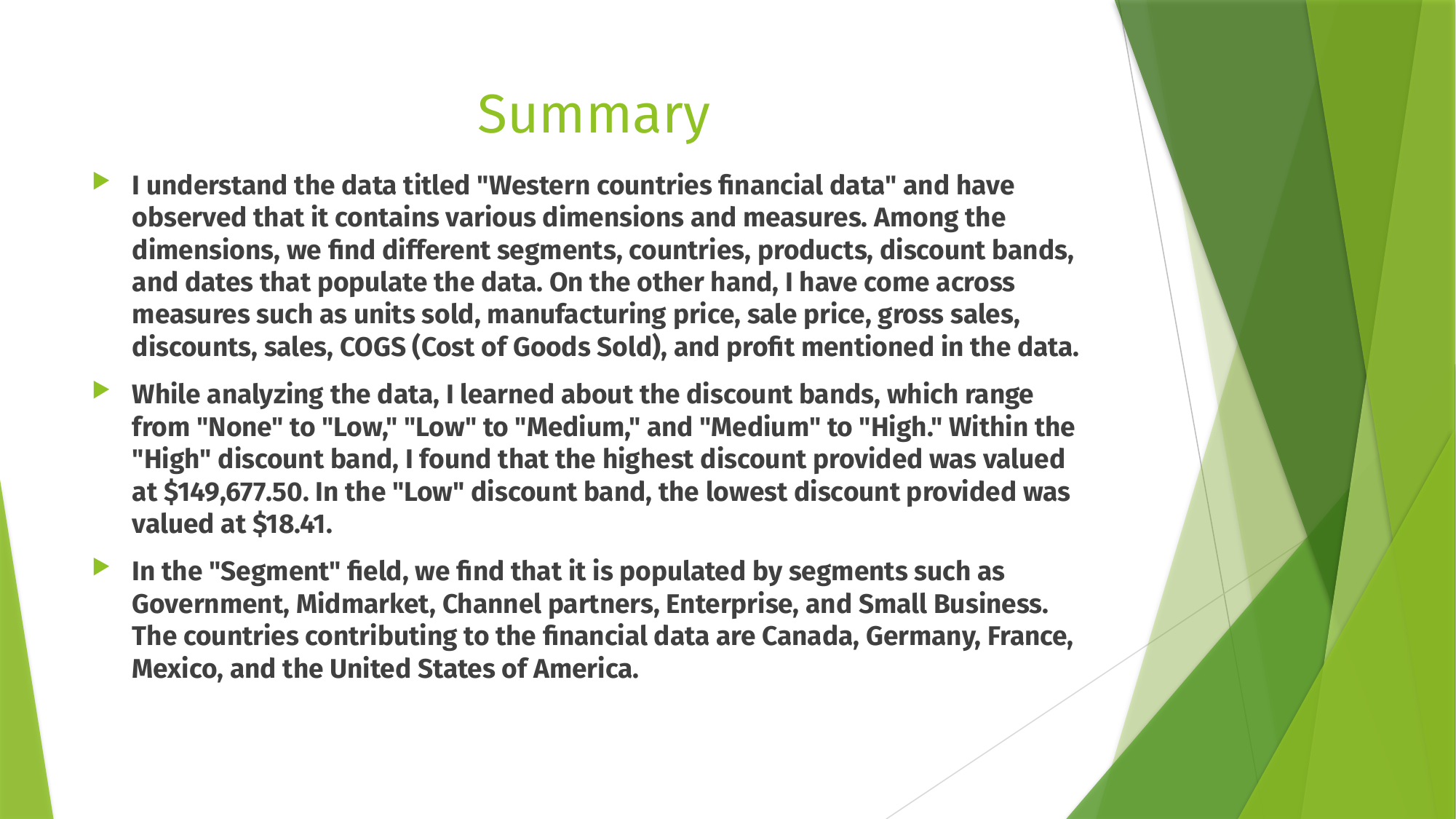

# Summary
I understand the data titled "Western countries financial data" and have observed that it contains various dimensions and measures. Among the dimensions, we find different segments, countries, products, discount bands, and dates that populate the data. On the other hand, I have come across measures such as units sold, manufacturing price, sale price, gross sales, discounts, sales, COGS (Cost of Goods Sold), and profit mentioned in the data.
While analyzing the data, I learned about the discount bands, which range from "None" to "Low," "Low" to "Medium," and "Medium" to "High." Within the "High" discount band, I found that the highest discount provided was valued at $149,677.50. In the "Low" discount band, the lowest discount provided was valued at $18.41.
In the "Segment" field, we find that it is populated by segments such as Government, Midmarket, Channel partners, Enterprise, and Small Business. The countries contributing to the financial data are Canada, Germany, France, Mexico, and the United States of America.